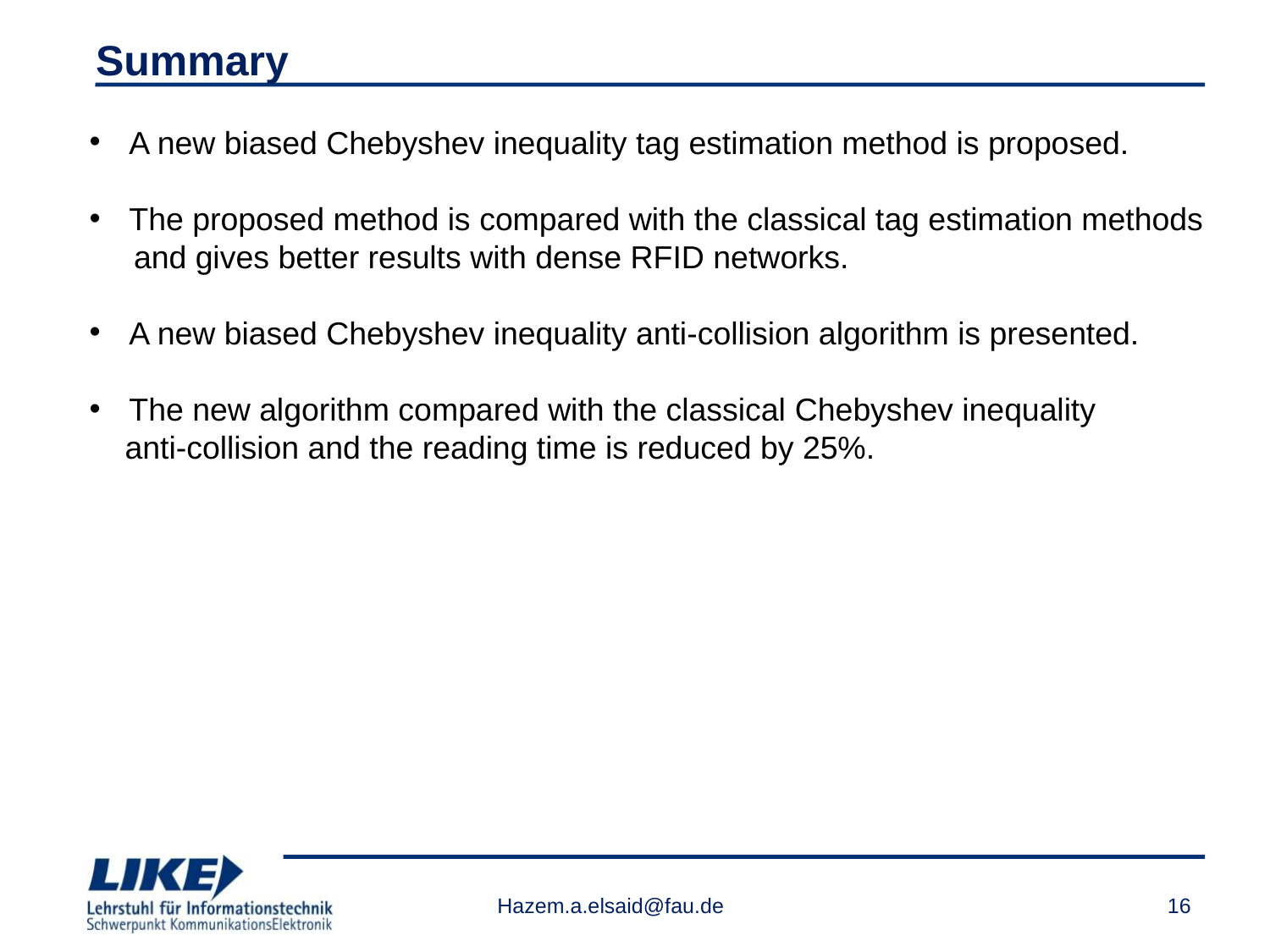

# Summary

A new biased Chebyshev inequality tag estimation method is proposed.

The proposed method is compared with the classical tag estimation methods
     and gives better results with dense RFID networks.

A new biased Chebyshev inequality anti-collision algorithm is presented.

The new algorithm compared with the classical Chebyshev inequality
    anti-collision and the reading time is reduced by 25%.

Hazem.a.elsaid@fau.de